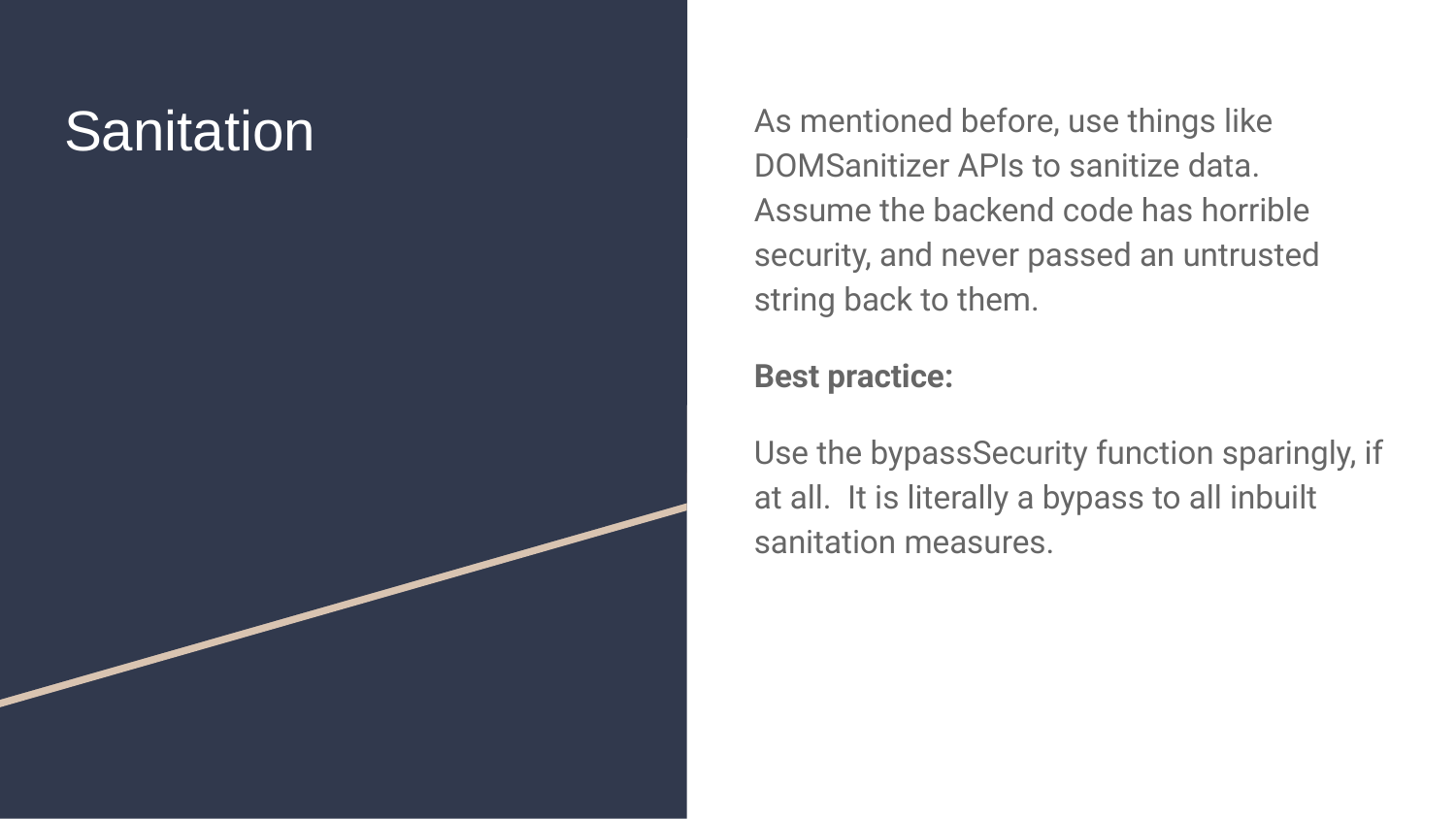

# Sanitation
As mentioned before, use things like DOMSanitizer APIs to sanitize data.  Assume the backend code has horrible security, and never passed an untrusted string back to them.
Best practice:
Use the bypassSecurity function sparingly, if at all.  It is literally a bypass to all inbuilt sanitation measures.